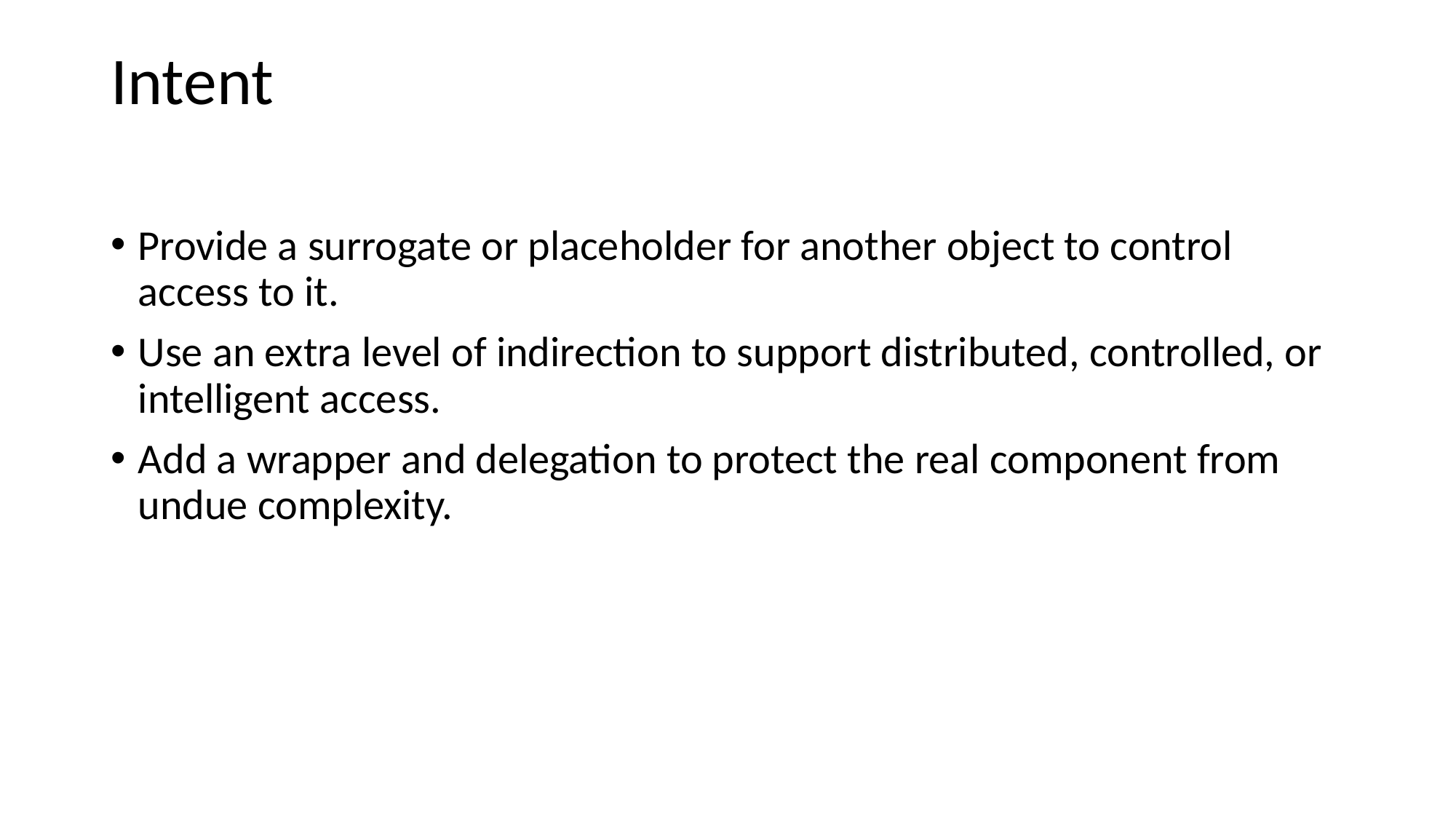

# Intent
Provide a surrogate or placeholder for another object to control access to it.
Use an extra level of indirection to support distributed, controlled, or intelligent access.
Add a wrapper and delegation to protect the real component from undue complexity.